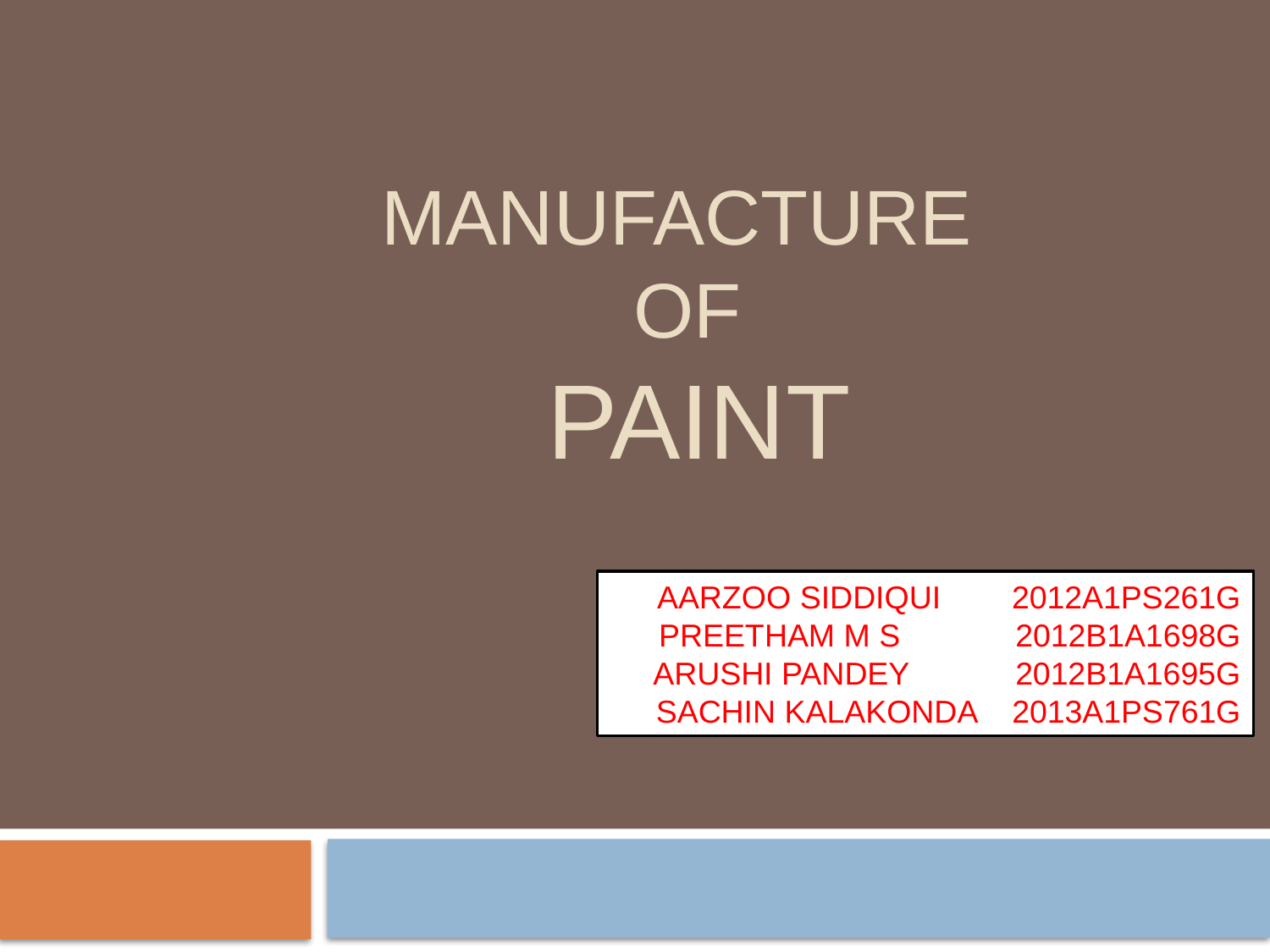

# Manufacture of Paint
AARZOO SIDDIQUI        2012A1PS261G
PREETHAM M S             2012B1A1698G
ARUSHI PANDEY            2012B1A1695G
SACHIN KALAKONDA    2013A1PS761G